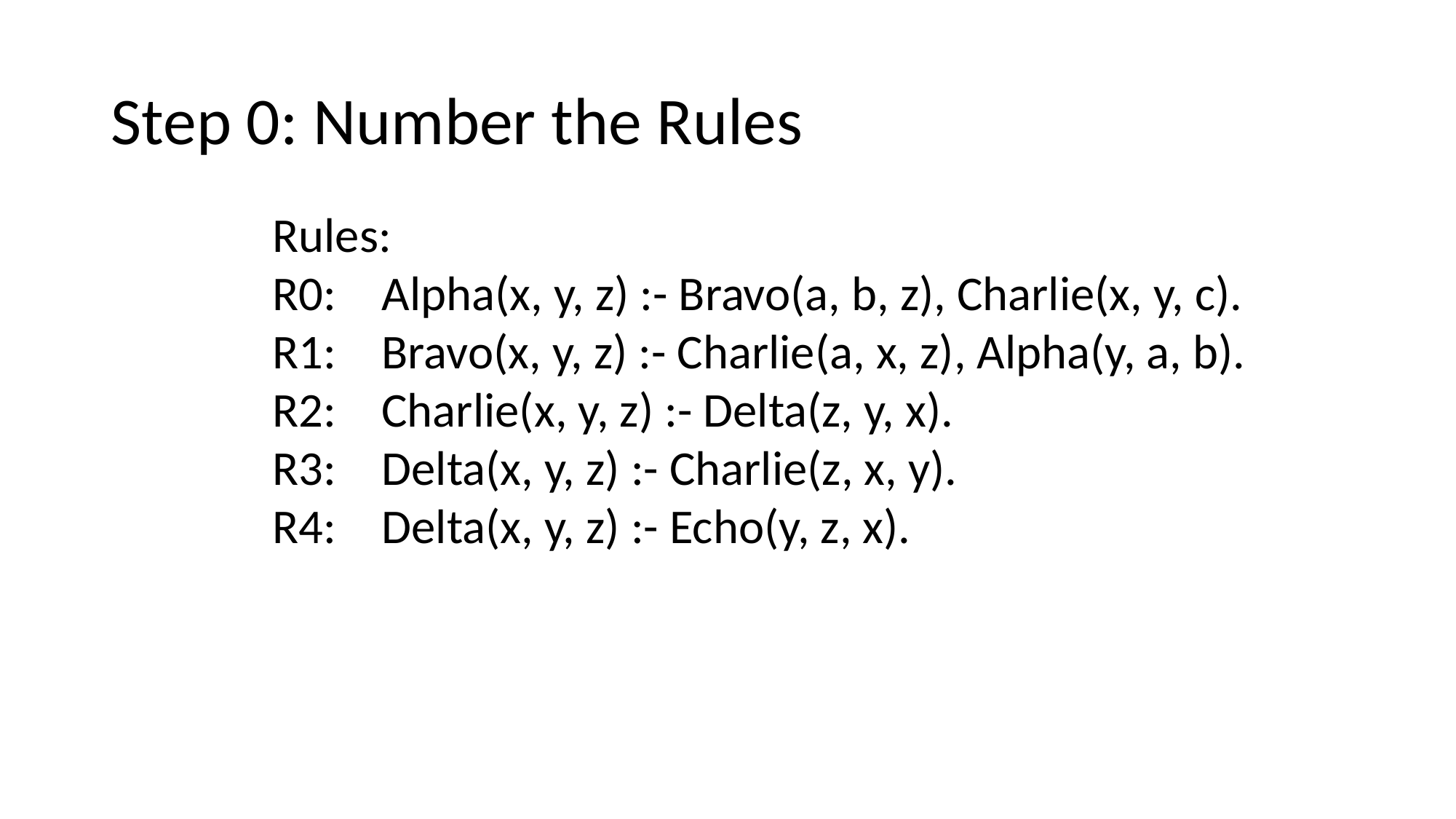

# Step 0: Number the Rules
Rules:
R0:	Alpha(x, y, z) :- Bravo(a, b, z), Charlie(x, y, c).
R1:	Bravo(x, y, z) :- Charlie(a, x, z), Alpha(y, a, b).
R2:	Charlie(x, y, z) :- Delta(z, y, x).
R3:	Delta(x, y, z) :- Charlie(z, x, y).
R4:	Delta(x, y, z) :- Echo(y, z, x).